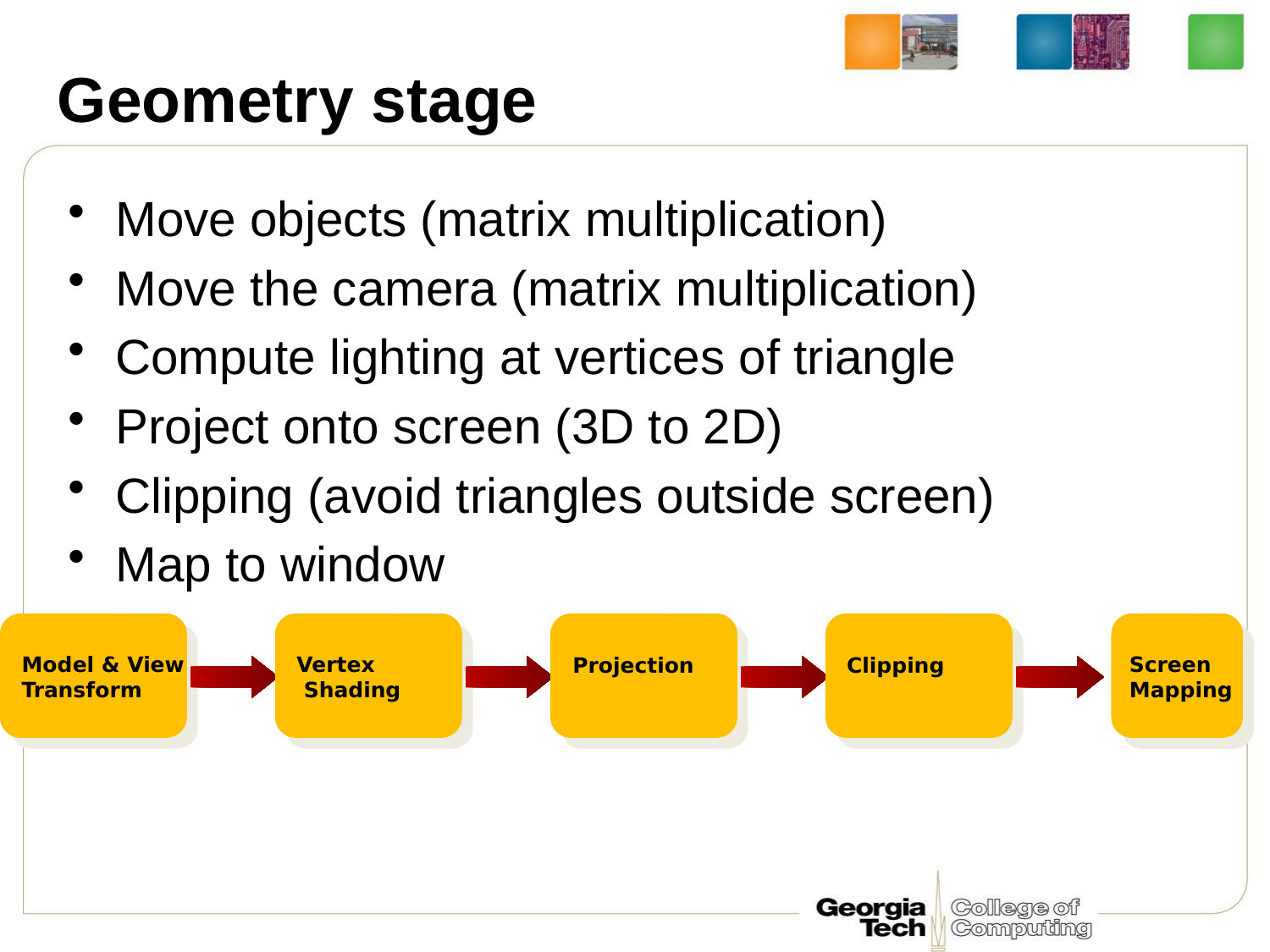

# Geometry stage
Move objects (matrix multiplication)
Move the camera (matrix multiplication)
Compute lighting at vertices of triangle
Project onto screen (3D to 2D)
Clipping (avoid triangles outside screen)
Map to window

Model & View
Transform

Vertex
 Shading

Projection

Clipping

Screen
Mapping